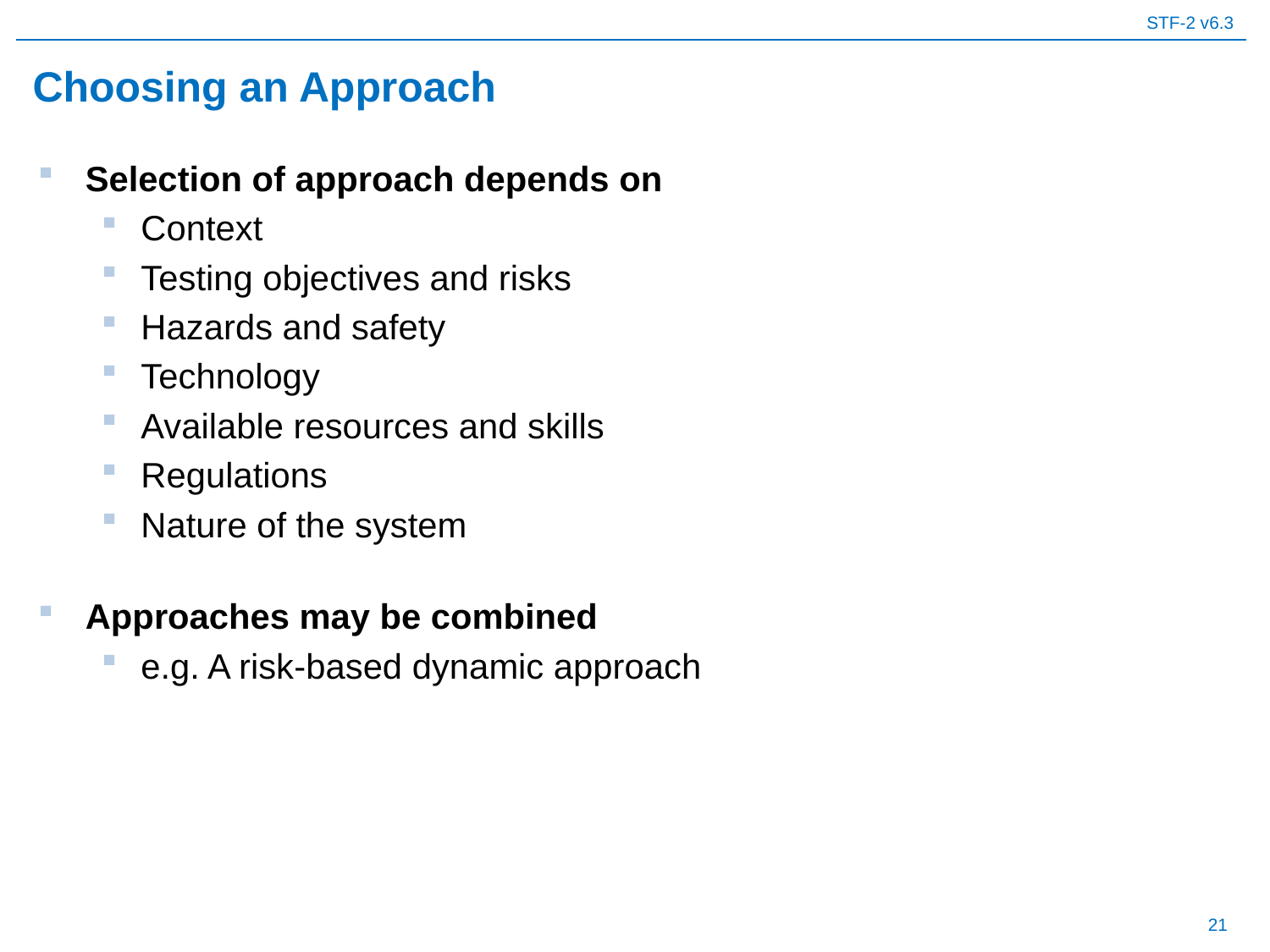

# Choosing an Approach
Selection of approach depends on
Context
Testing objectives and risks
Hazards and safety
Technology
Available resources and skills
Regulations
Nature of the system
Approaches may be combined
e.g. A risk-based dynamic approach